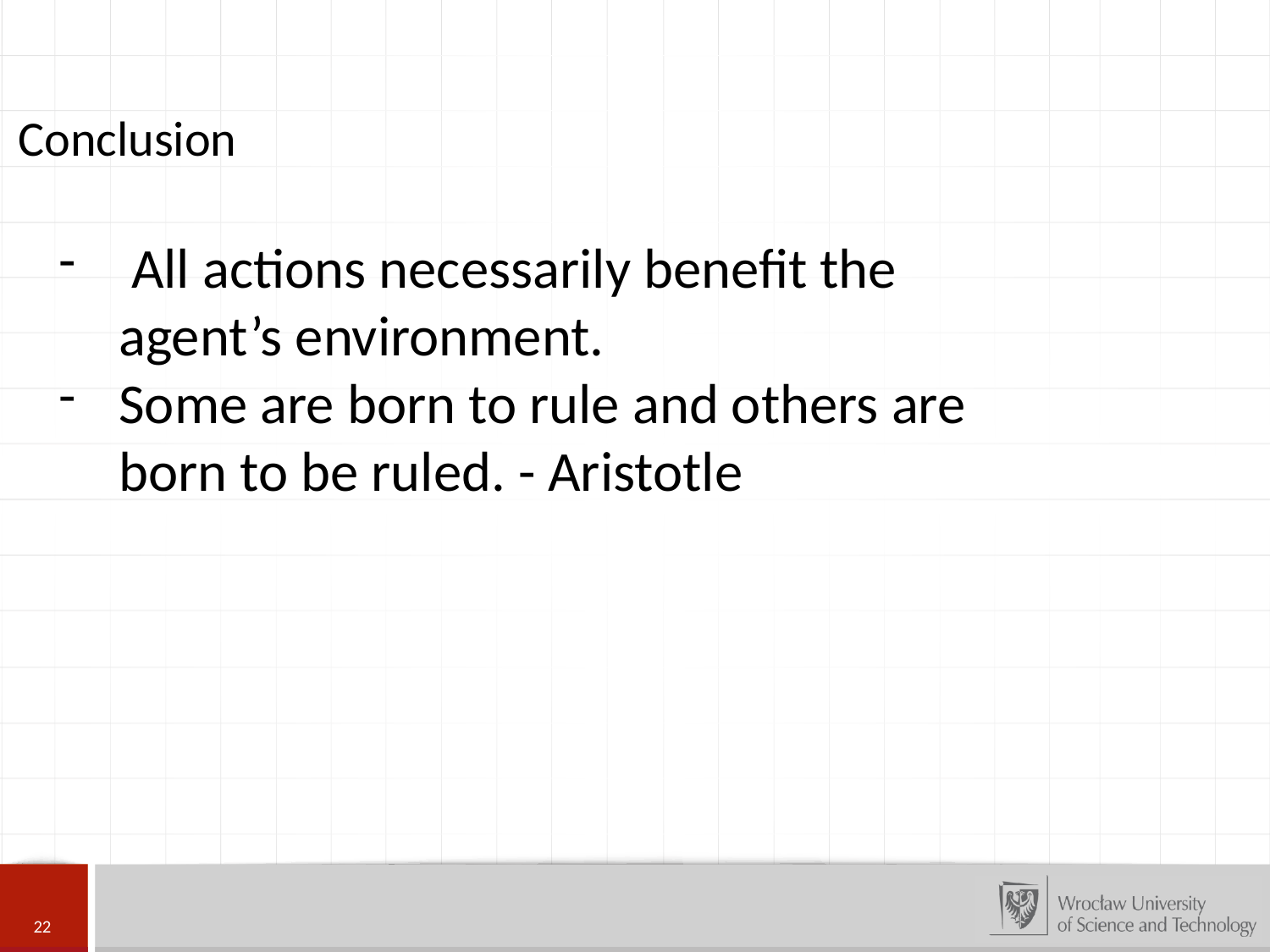

Conclusion
 All actions necessarily benefit the agent’s environment.
Some are born to rule and others are born to be ruled. - Aristotle